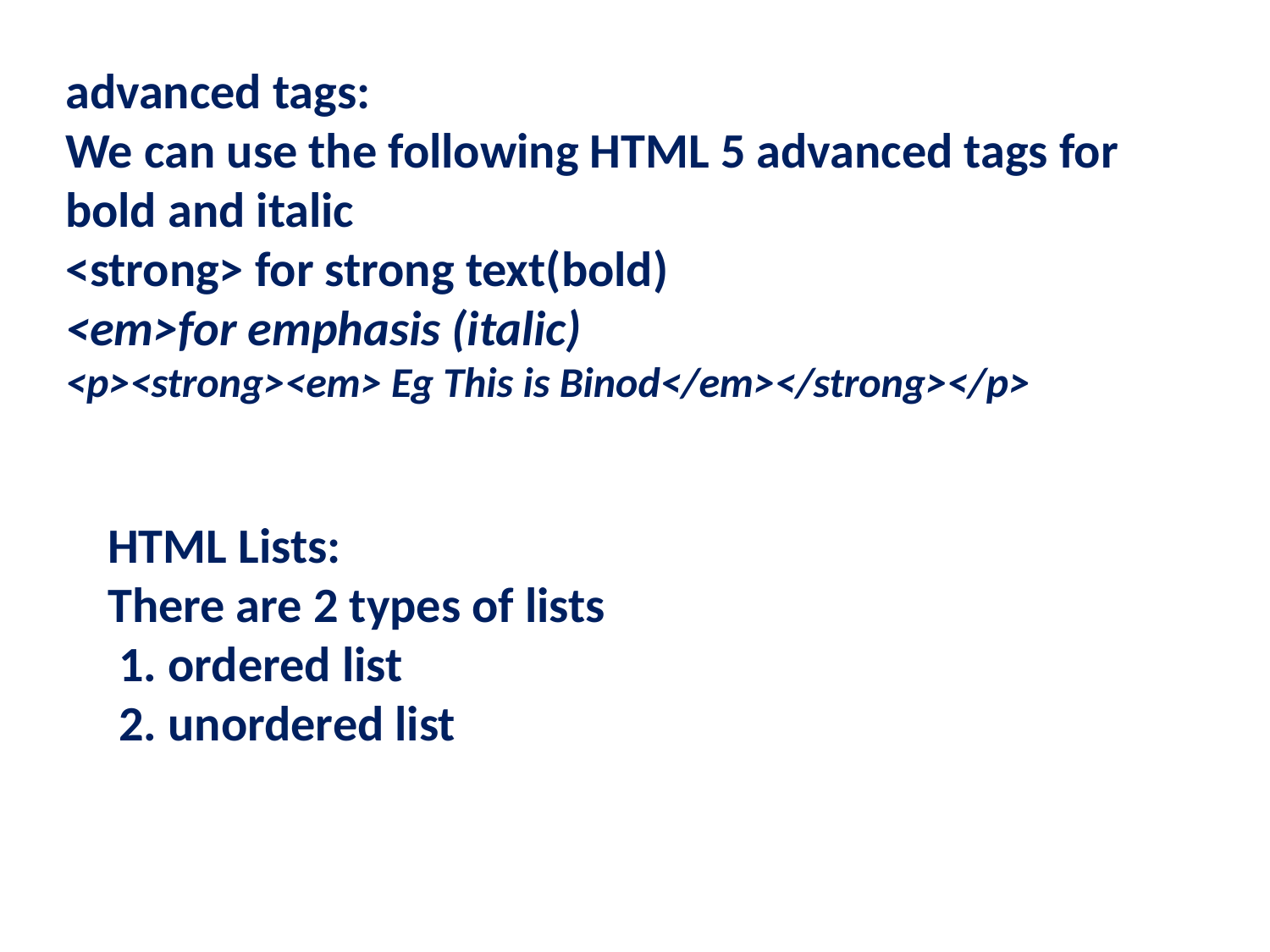

advanced tags:
We can use the following HTML 5 advanced tags for bold and italic
<strong> for strong text(bold)
<em>for emphasis (italic)
<p><strong><em> Eg This is Binod</em></strong></p>

HTML Lists:
There are 2 types of lists
 1. ordered list
 2. unordered list